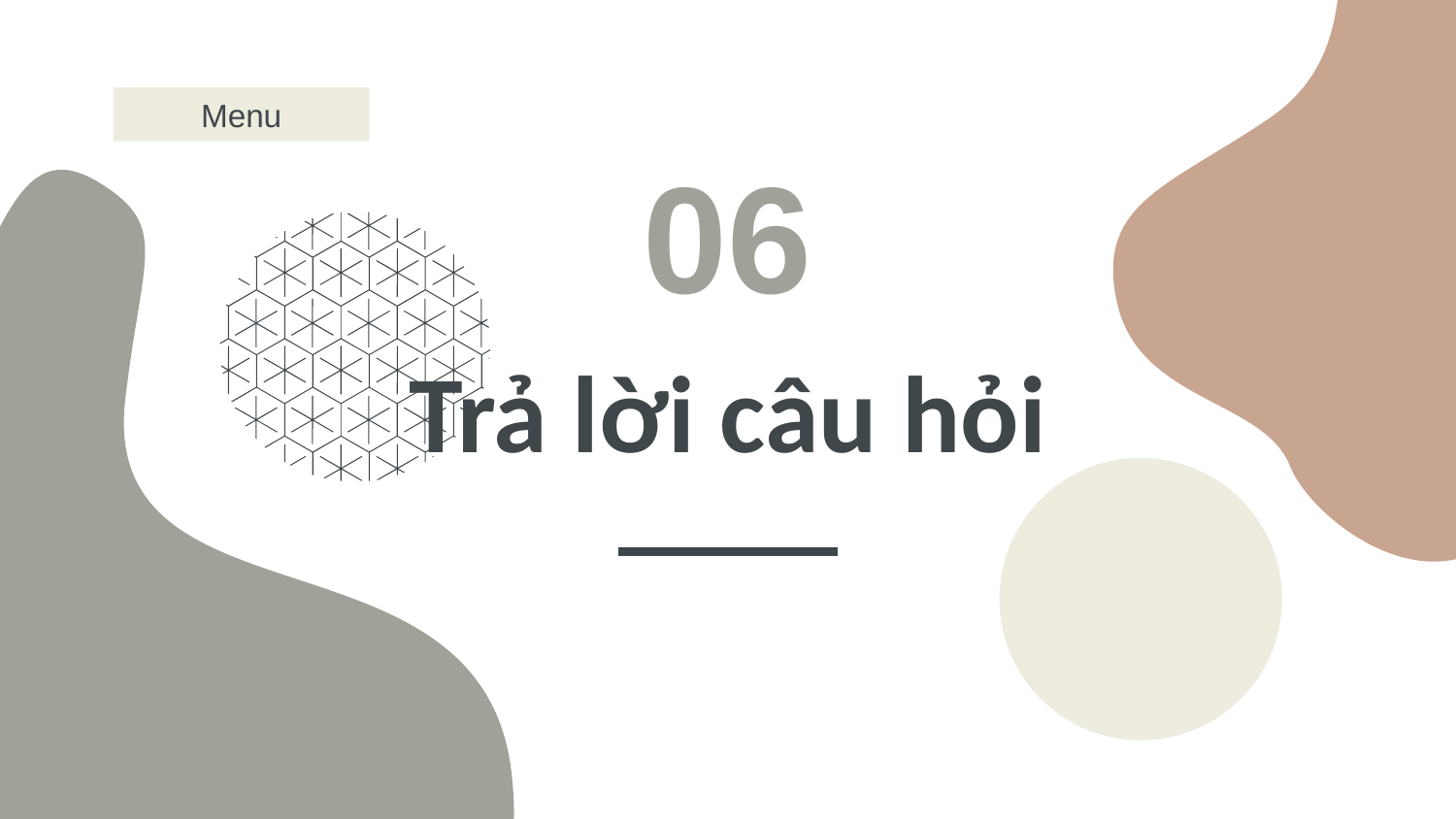

Menu
06
# Trả lời câu hỏi